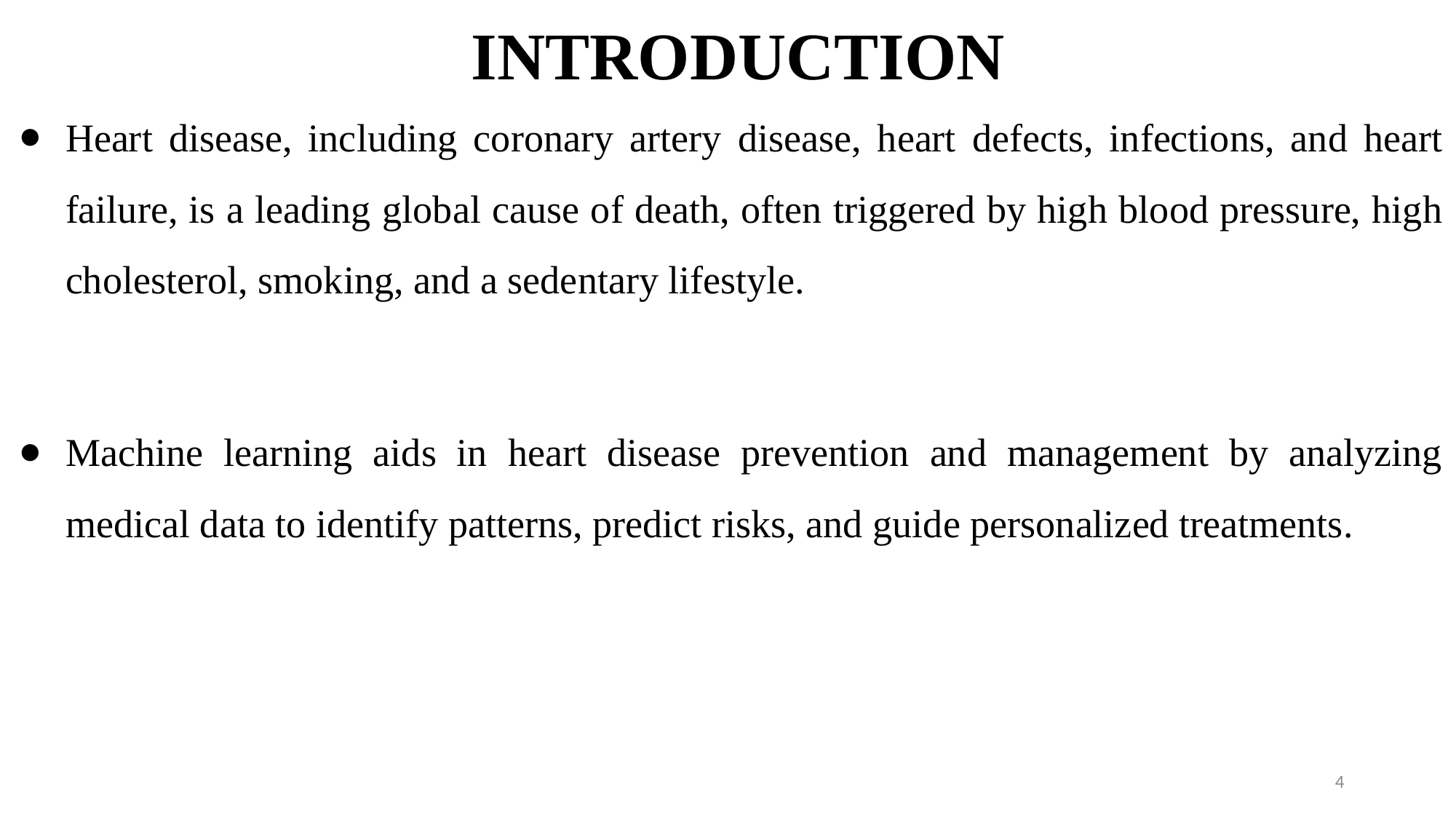

# INTRODUCTION
Heart disease, including coronary artery disease, heart defects, infections, and heart failure, is a leading global cause of death, often triggered by high blood pressure, high cholesterol, smoking, and a sedentary lifestyle.

Machine learning aids in heart disease prevention and management by analyzing medical data to identify patterns, predict risks, and guide personalized treatments.
4